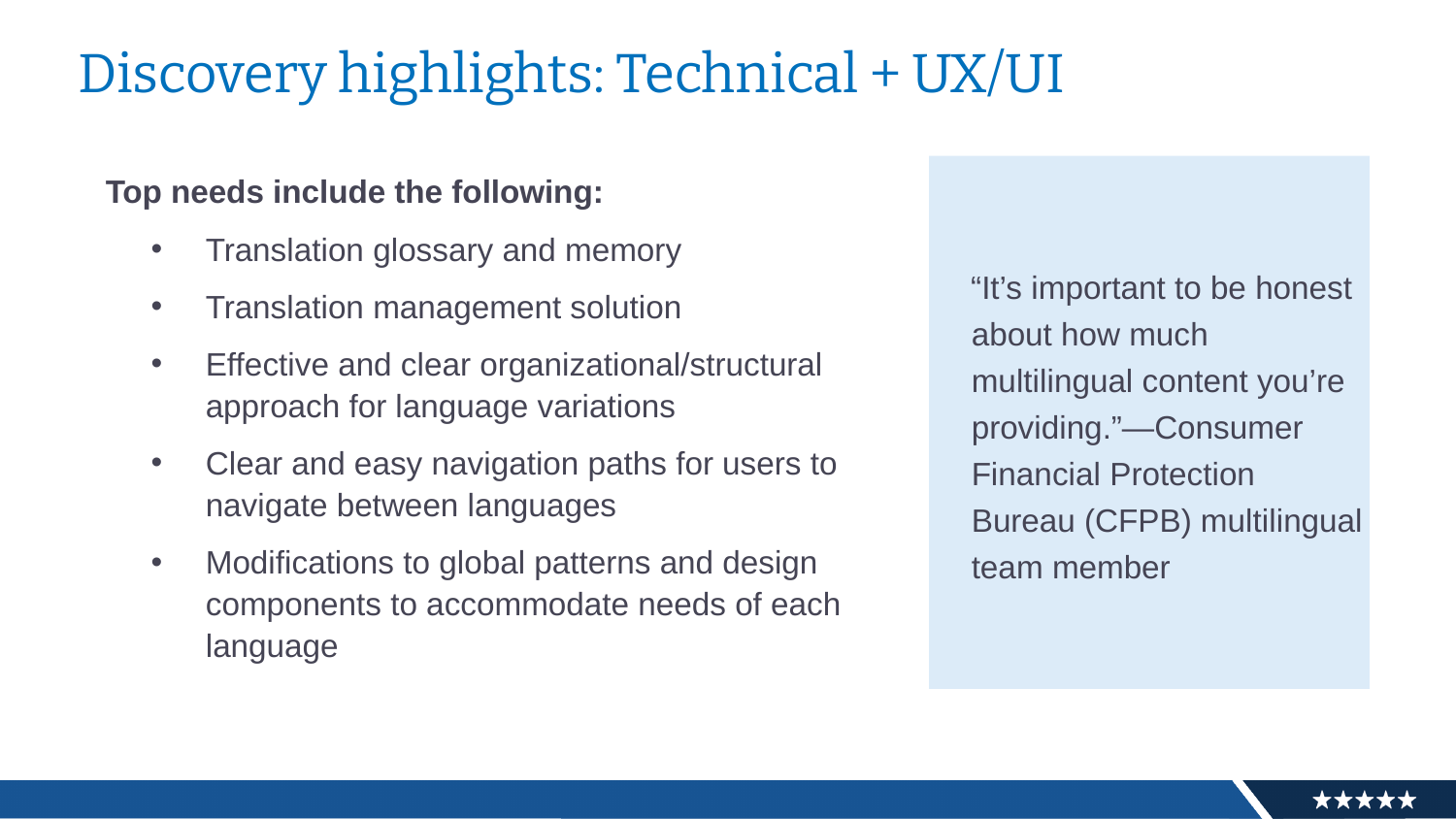

# Discovery highlights: Technical + UX/UI
Top needs include the following:
Translation glossary and memory
Translation management solution
Effective and clear organizational/structural approach for language variations
Clear and easy navigation paths for users to navigate between languages
Modifications to global patterns and design components to accommodate needs of each language
“It’s important to be honest about how much multilingual content you’re providing.”—Consumer Financial Protection Bureau (CFPB) multilingual team member